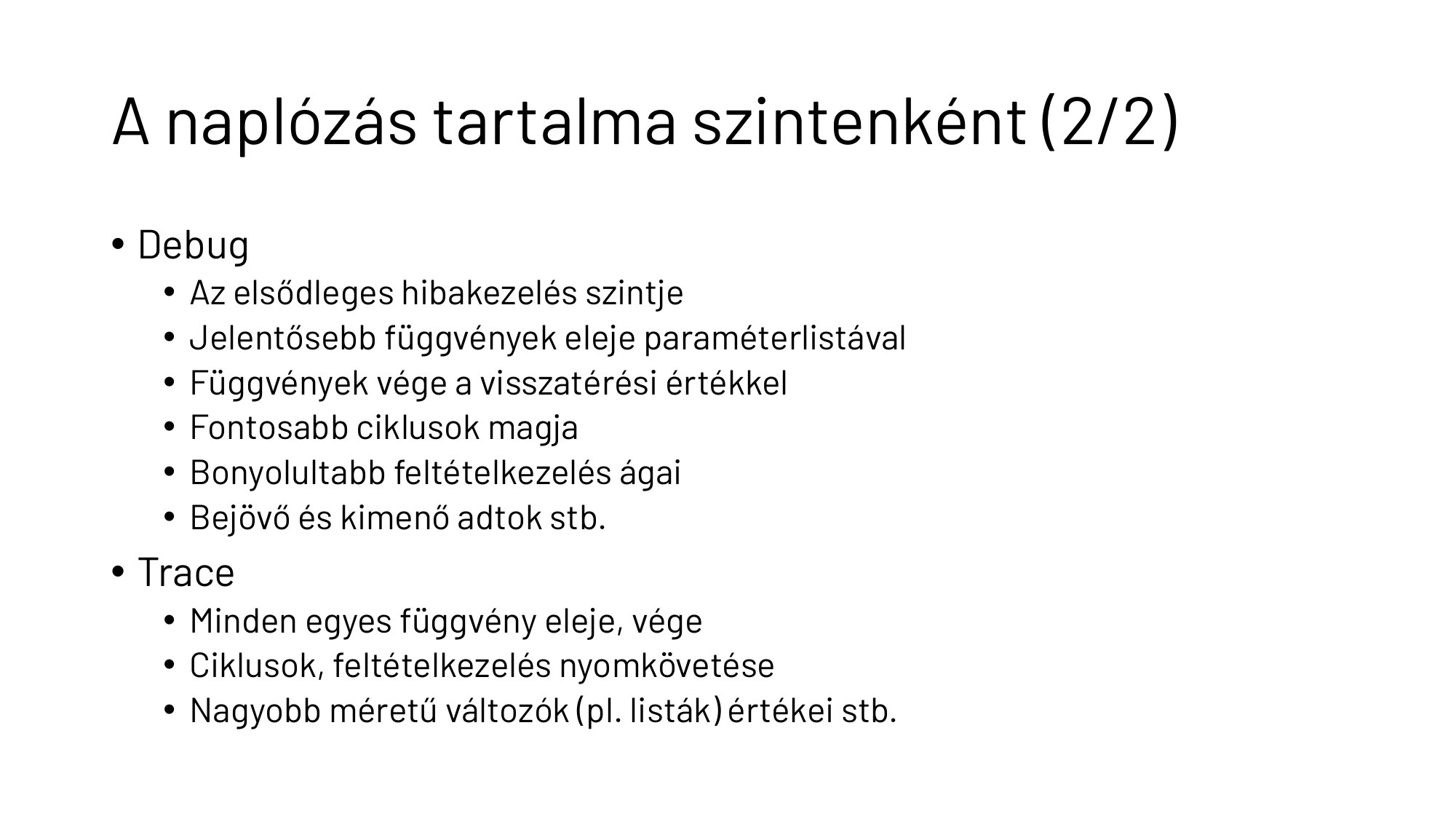

# A naplózás tartalma szintenként (2/2)
Debug
Az elsődleges hibakezelés szintje
Jelentősebb függvények eleje paraméterlistával
Függvények vége a visszatérési értékkel
Fontosabb ciklusok magja
Bonyolultabb feltételkezelés ágai
Bejövő és kimenő adtok stb.
Trace
Minden egyes függvény eleje, vége
Ciklusok, feltételkezelés nyomkövetése
Nagyobb méretű változók (pl. listák) értékei stb.